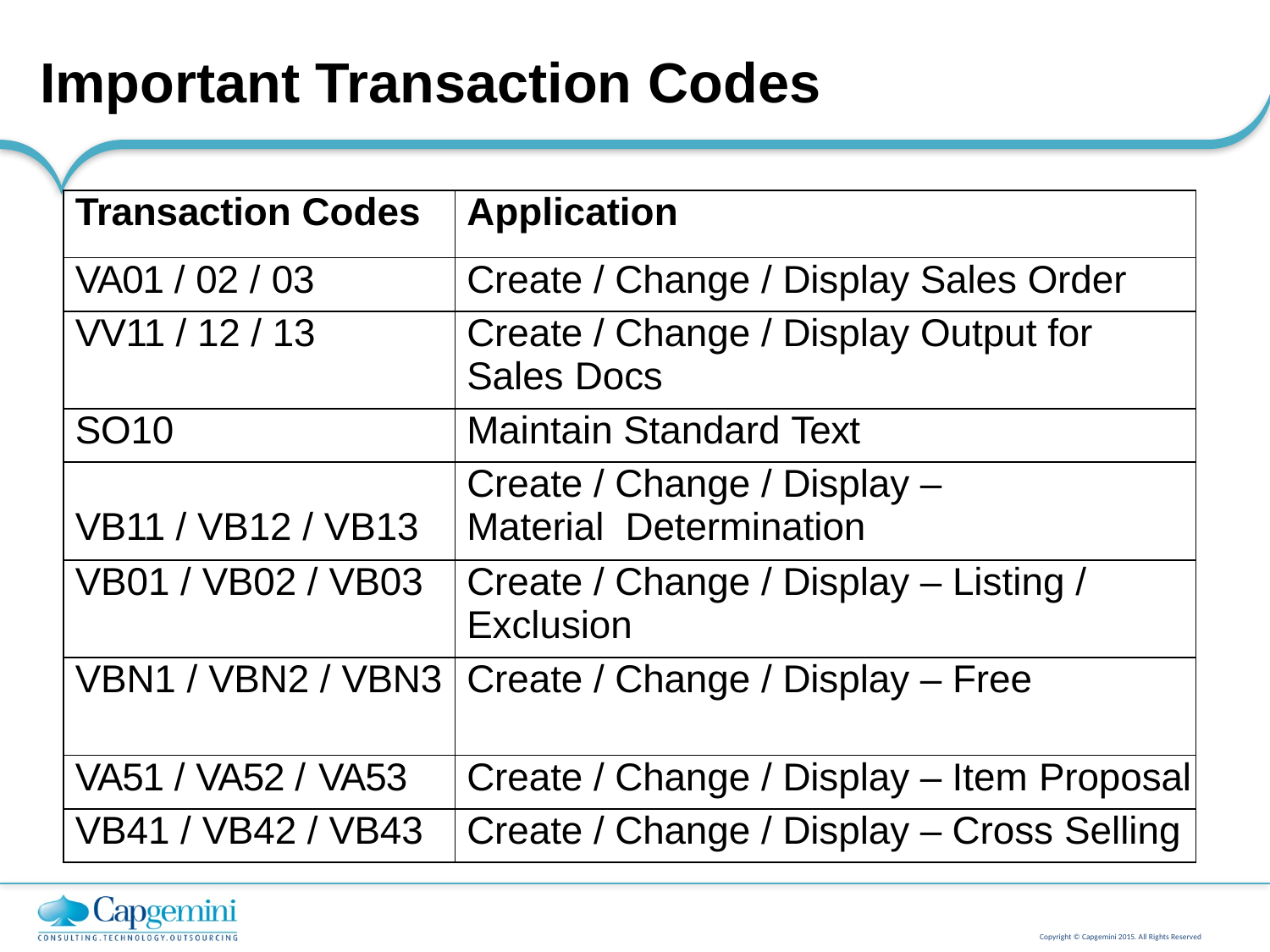

# Important Transaction Codes
| Transaction Codes | Application |
| --- | --- |
| VA01 / 02 / 03 | Create / Change / Display Sales Order |
| VV11 / 12 / 13 | Create / Change / Display Output for Sales Docs |
| SO10 | Maintain Standard Text |
| VB11 / VB12 / VB13 | Create / Change / Display – Material Determination |
| VB01 / VB02 / VB03 | Create / Change / Display – Listing / Exclusion |
| VBN1 / VBN2 / VBN3 | Create / Change / Display – Free |
| VA51 / VA52 / VA53 | Create / Change / Display – Item Proposal |
| VB41 / VB42 / VB43 | Create / Change / Display – Cross Selling |